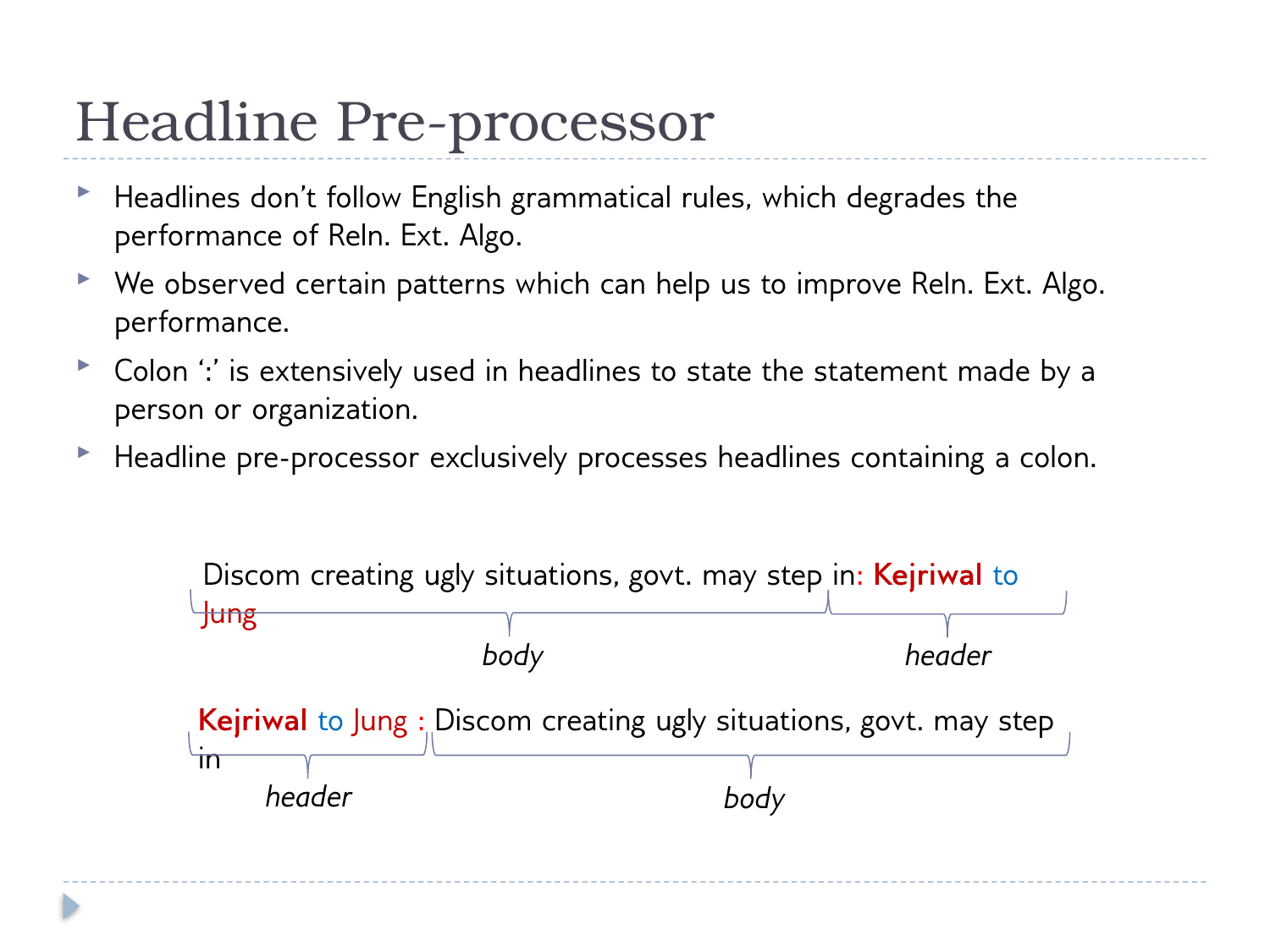

# Headline Pre-processor
Headlines don’t follow English grammatical rules, which degrades the performance of Reln. Ext. Algo.
We observed certain patterns which can help us to improve Reln. Ext. Algo. performance.
Colon ‘:’ is extensively used in headlines to state the statement made by a person or organization.
Headline pre-processor exclusively processes headlines containing a colon.

Discom creating ugly situations, govt. may step in: Kejriwal to Jung
body
header

Kejriwal to Jung : Discom creating ugly situations, govt. may step in
header
body